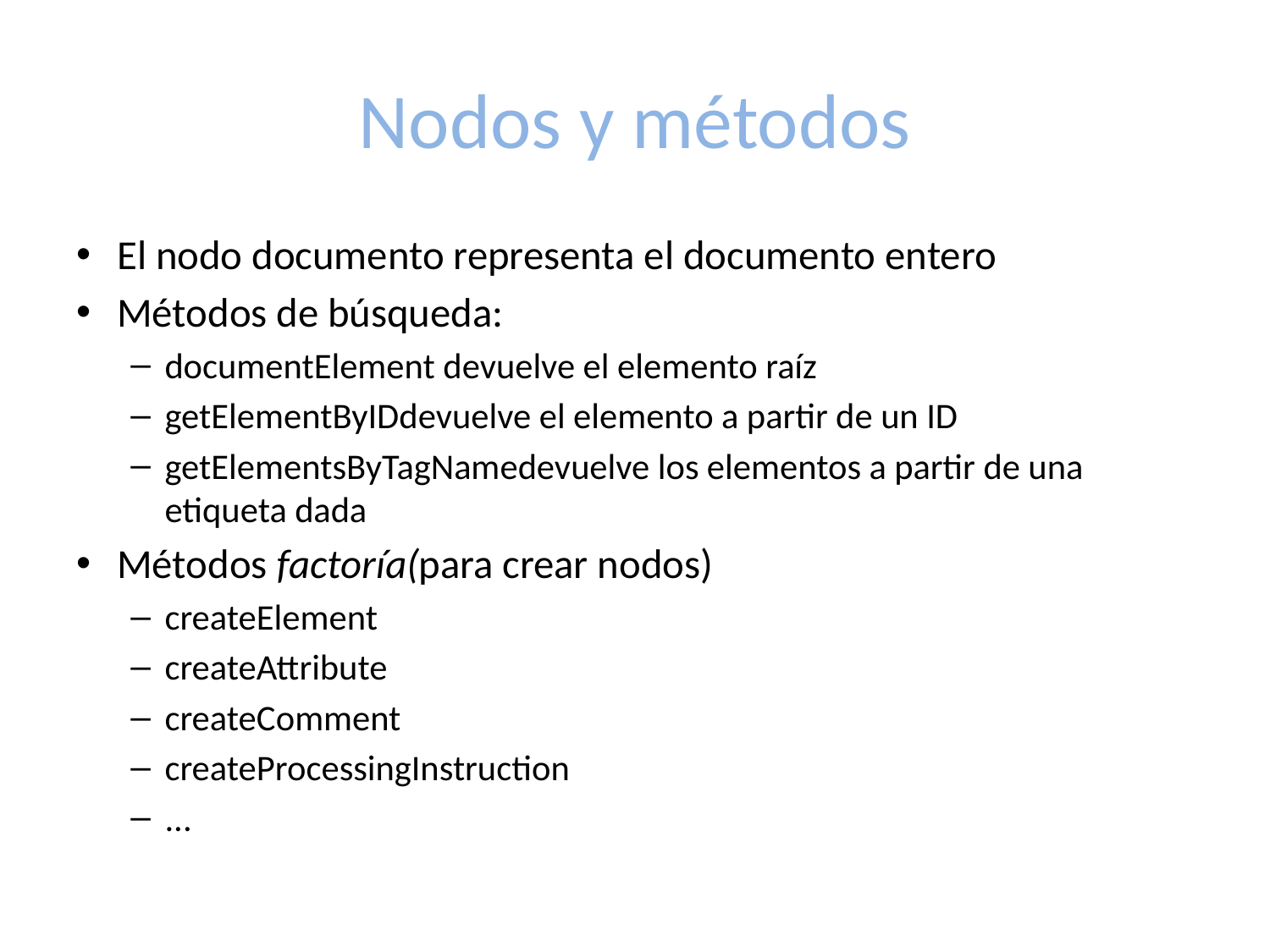

# Nodos y métodos
El nodo documento representa el documento entero
Métodos de búsqueda:
documentElement devuelve el elemento raíz
getElementByIDdevuelve el elemento a partir de un ID
getElementsByTagNamedevuelve los elementos a partir de una etiqueta dada
Métodos factoría(para crear nodos)
createElement
createAttribute
createComment
createProcessingInstruction
...